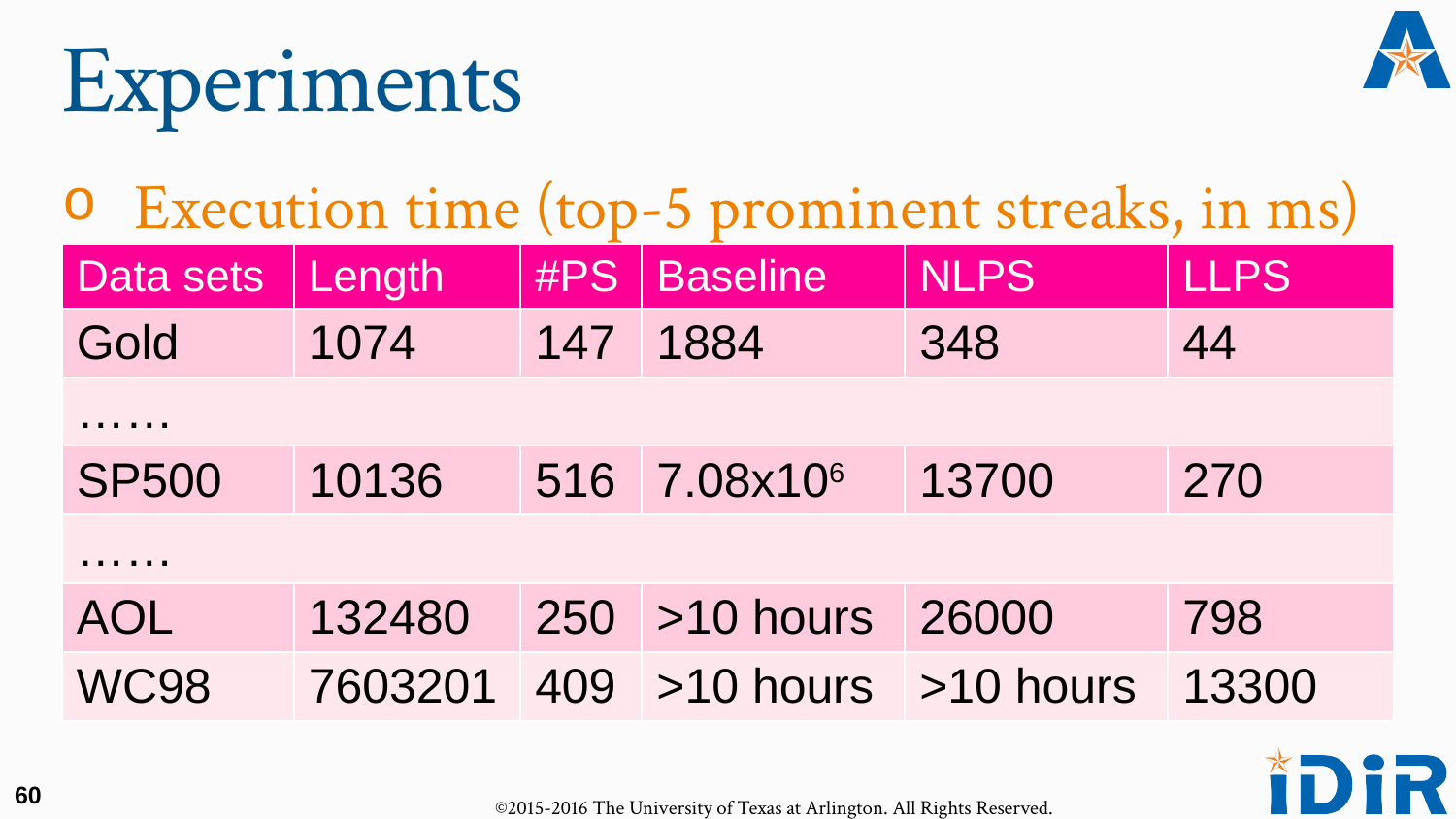

# Experiments
Execution time (top-5 prominent streaks, in ms)
| Data sets | Length | #PS | Baseline | NLPS | LLPS |
| --- | --- | --- | --- | --- | --- |
| Gold | 1074 | 147 | 1884 | 348 | 44 |
| …… |  |  |  |  |  |
| SP500 | 10136 | 516 | 7.08x106 | 13700 | 270 |
| …… |  |  |  |  |  |
| AOL | 132480 | 250 | >10 hours | 26000 | 798 |
| WC98 | 7603201 | 409 | >10 hours | >10 hours | 13300 |
60